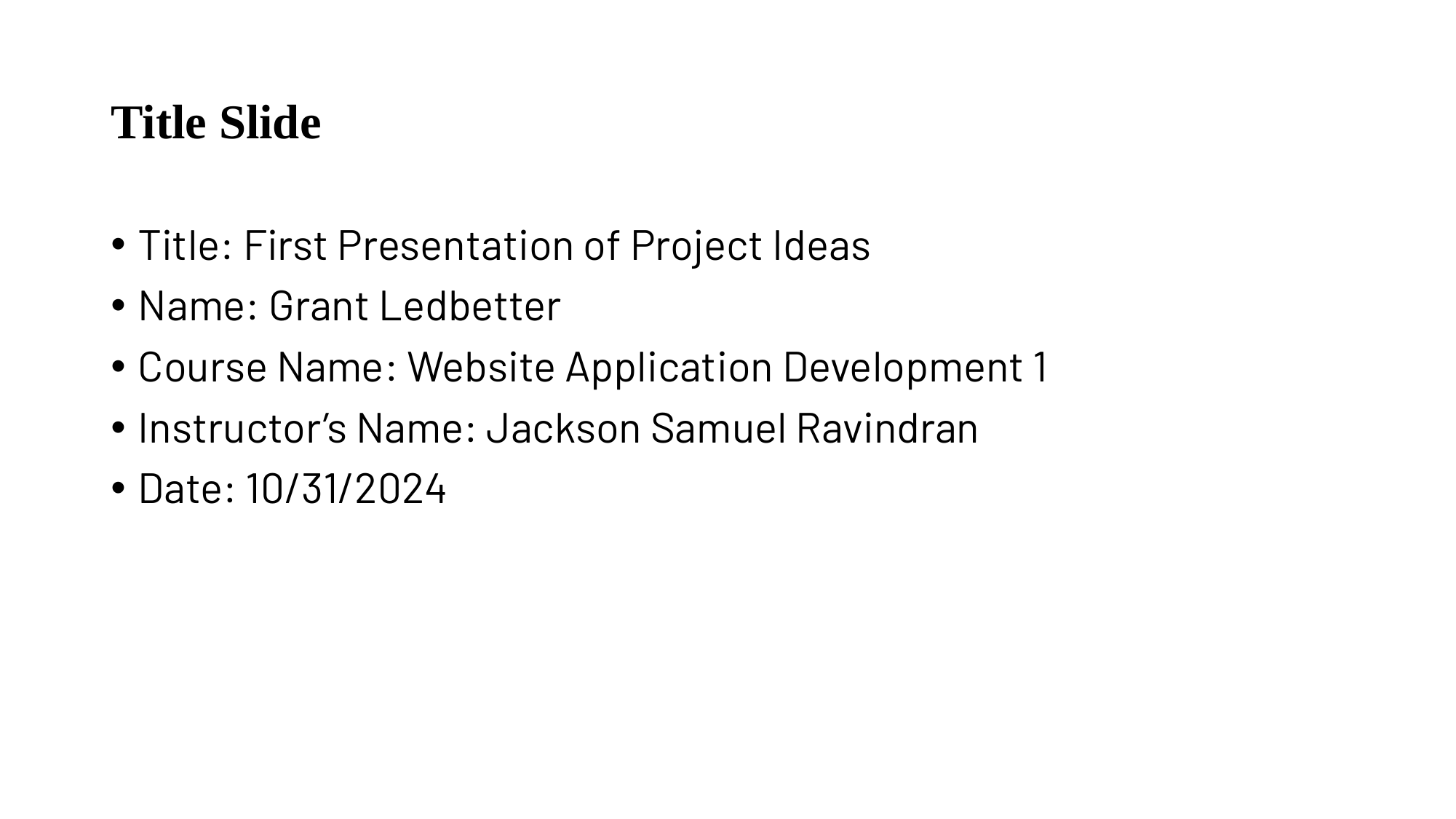

# Title Slide
Title: First Presentation of Project Ideas
Name: Grant Ledbetter
Course Name: Website Application Development 1
Instructor’s Name: Jackson Samuel Ravindran
Date: 10/31/2024